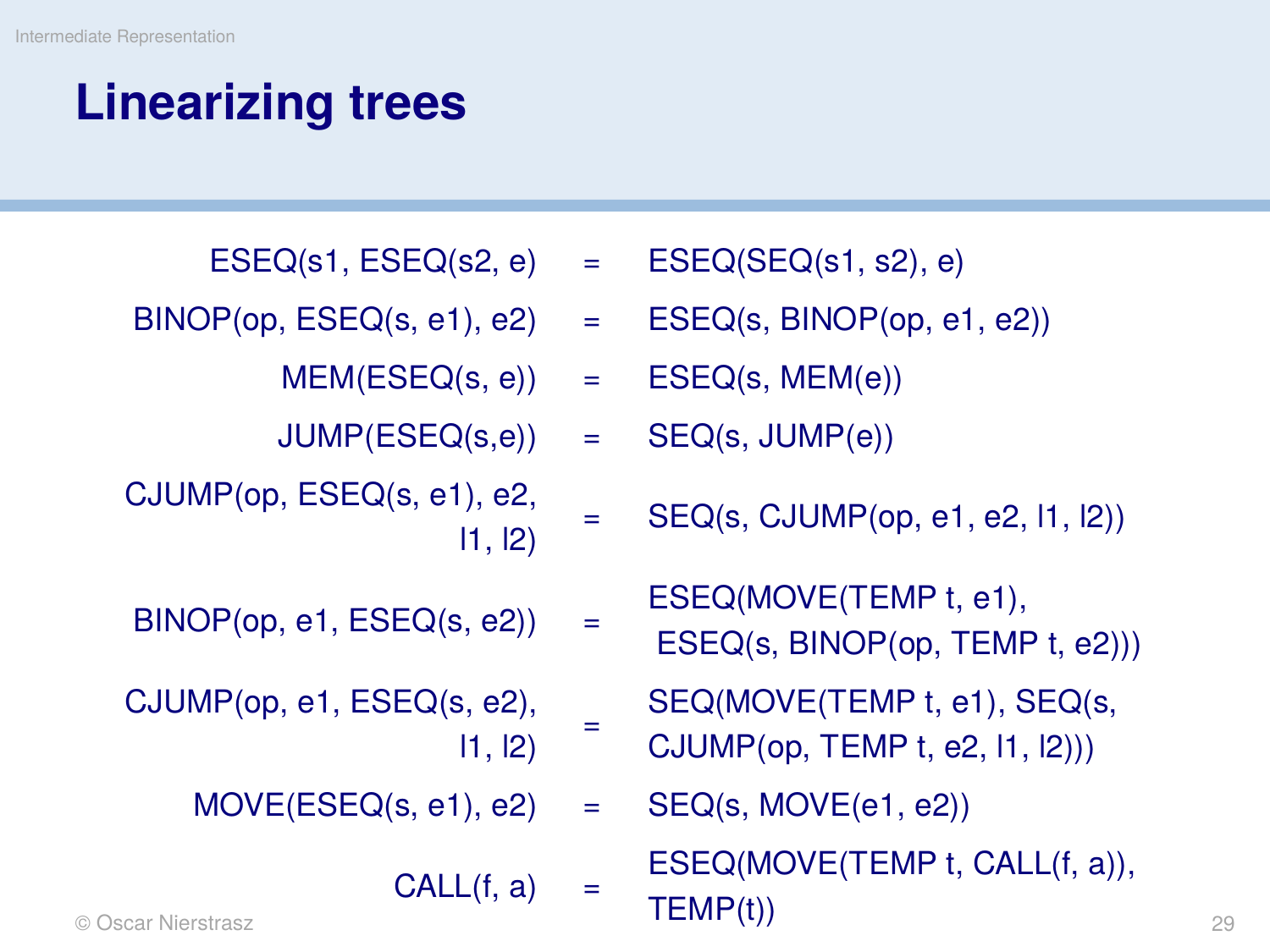

Intermediate Representation
# Linearizing trees
| ESEQ(s1, ESEQ(s2, e) | = | ESEQ(SEQ(s1, s2), e) |
| --- | --- | --- |
| BINOP(op, ESEQ(s, e1), e2) | = | ESEQ(s, BINOP(op, e1, e2)) |
| MEM(ESEQ(s, e)) | = | ESEQ(s, MEM(e)) |
| JUMP(ESEQ(s,e)) | = | SEQ(s, JUMP(e)) |
| CJUMP(op, ESEQ(s, e1), e2, l1, l2) | = | SEQ(s, CJUMP(op, e1, e2, l1, l2)) |
| BINOP(op, e1, ESEQ(s, e2)) | = | ESEQ(MOVE(TEMP t, e1), ESEQ(s, BINOP(op, TEMP t, e2))) |
| CJUMP(op, e1, ESEQ(s, e2), l1, l2) | = | SEQ(MOVE(TEMP t, e1), SEQ(s, CJUMP(op, TEMP t, e2, l1, l2))) |
| MOVE(ESEQ(s, e1), e2) | = | SEQ(s, MOVE(e1, e2)) |
| CALL(f, a) | = | ESEQ(MOVE(TEMP t, CALL(f, a)), TEMP(t)) |
© Oscar Nierstrasz
29